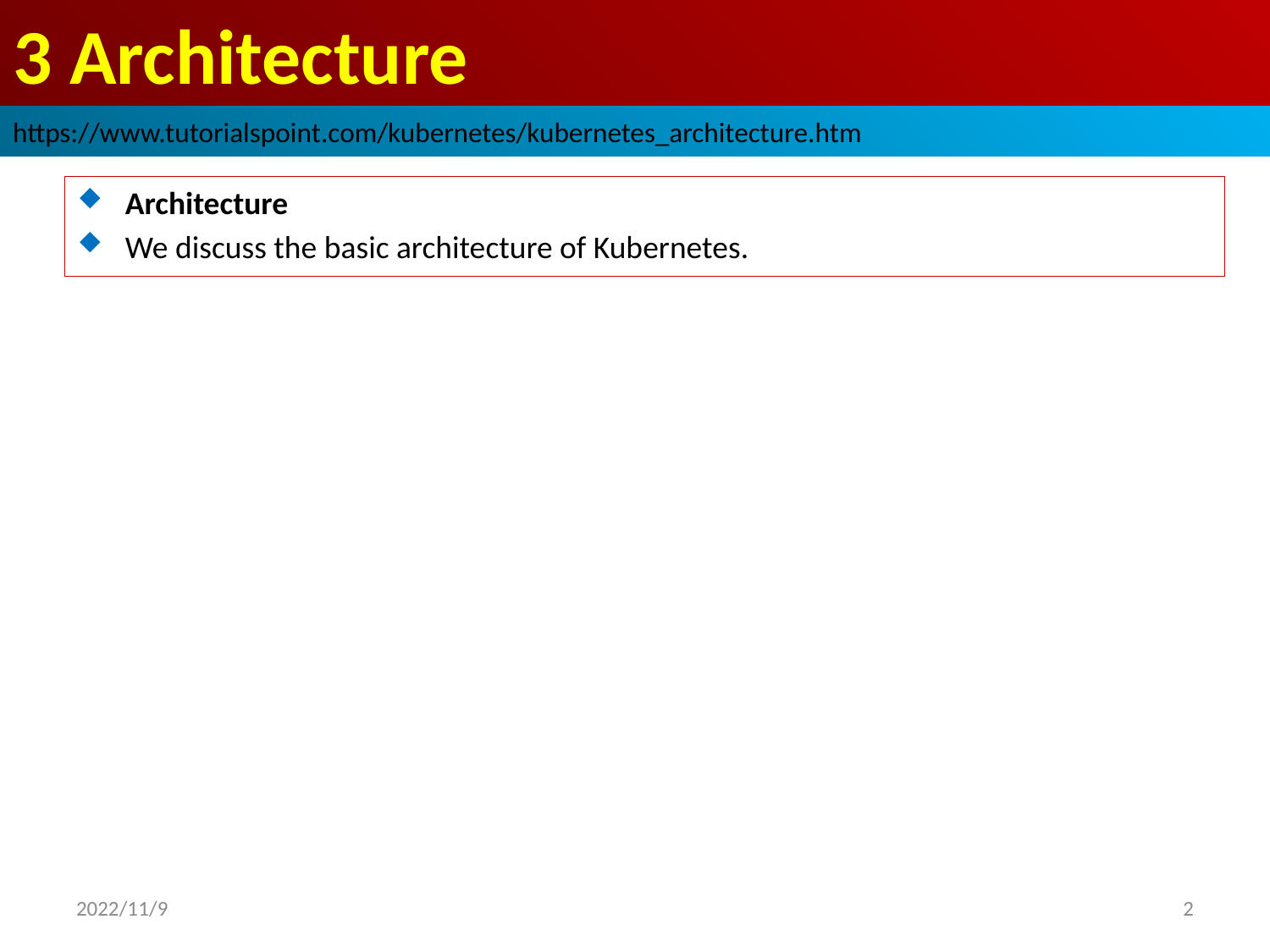

# 3 Architecture
https://www.tutorialspoint.com/kubernetes/kubernetes_architecture.htm
Architecture
We discuss the basic architecture of Kubernetes.
2022/11/9
2